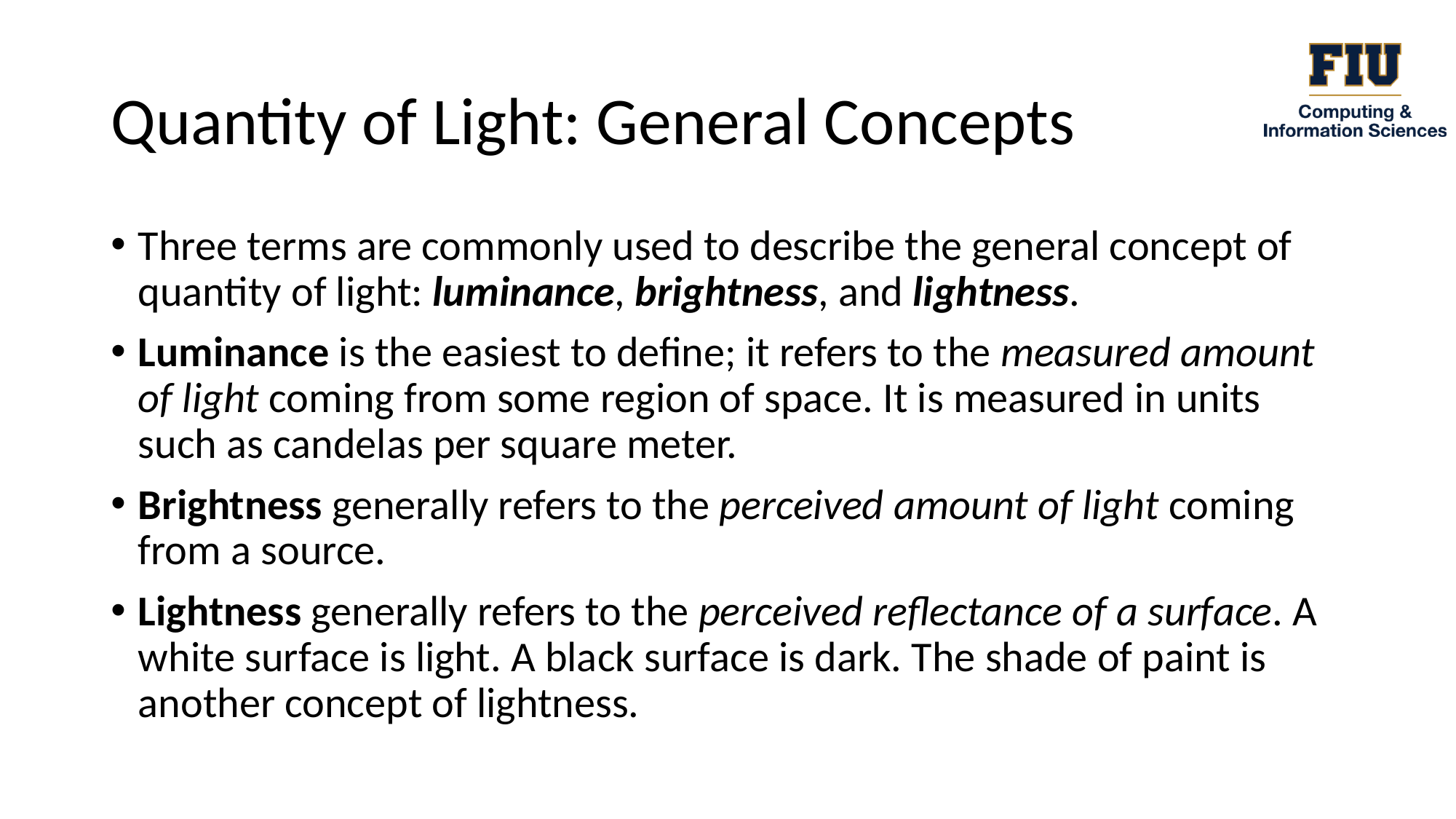

# Quantity of Light: General Concepts
Three terms are commonly used to describe the general concept of quantity of light: luminance, brightness, and lightness.
Luminance is the easiest to define; it refers to the measured amount of light coming from some region of space. It is measured in units such as candelas per square meter.
Brightness generally refers to the perceived amount of light coming from a source.
Lightness generally refers to the perceived reflectance of a surface. A white surface is light. A black surface is dark. The shade of paint is another concept of lightness.